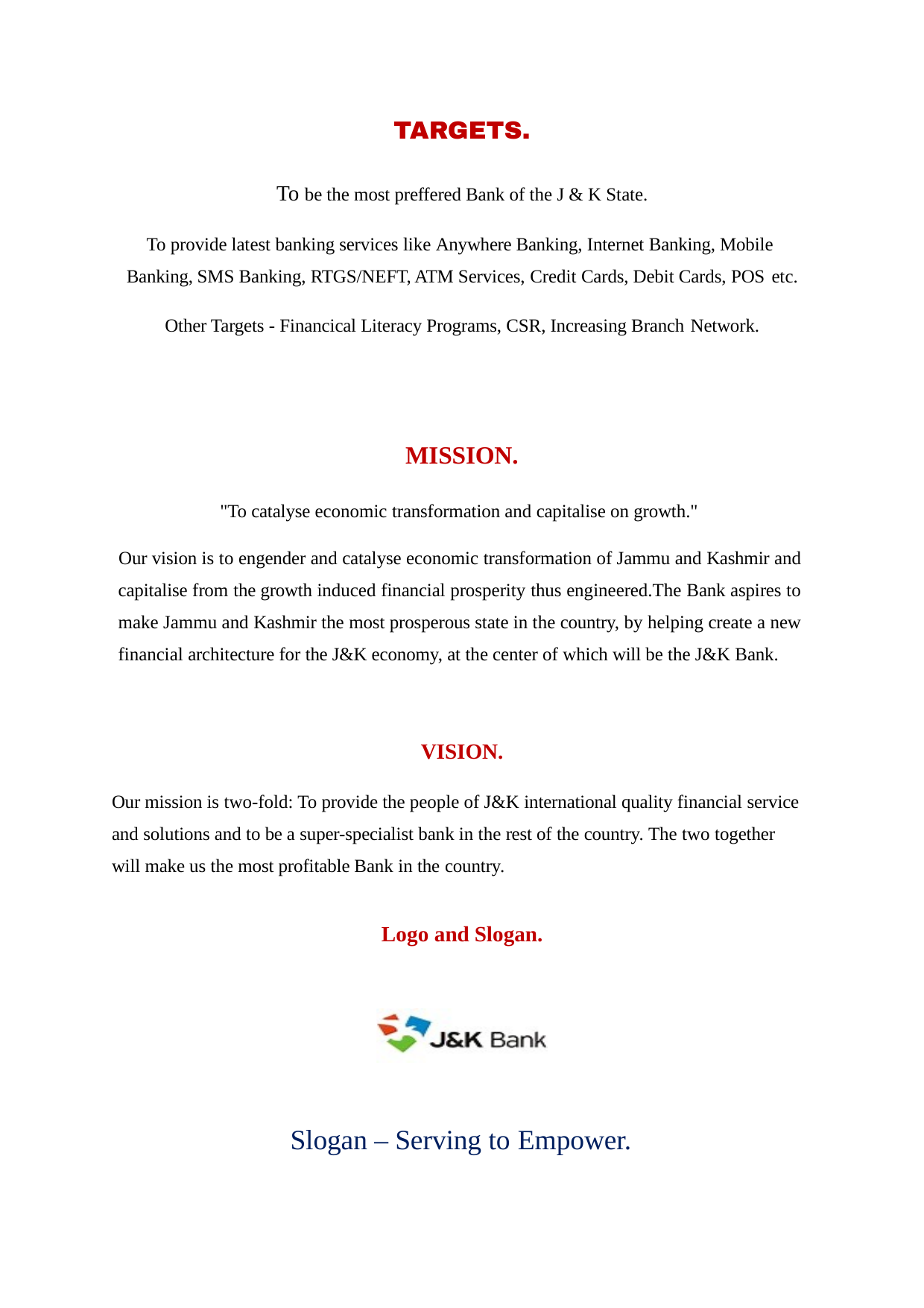

TARGETS.

To be the most preffered Bank of the J & K State.
To provide latest banking services like Anywhere Banking, Internet Banking, Mobile  Banking, SMS Banking, RTGS/NEFT, ATM Services, Credit Cards, Debit Cards, POS etc.

Other Targets - Financical Literacy Programs, CSR, Increasing Branch Network.
MISSION.

"To catalyse economic transformation and capitalise on growth."
Our vision is to engender and catalyse economic transformation of Jammu and Kashmir and  capitalise from the growth induced financial prosperity thus engineered.The Bank aspires to  make Jammu and Kashmir the most prosperous state in the country, by helping create a new  financial architecture for the J&K economy, at the center of which will be the J&K Bank.
VISION.
Our mission is two-fold: To provide the people of J&K international quality financial service  and solutions and to be a super-specialist bank in the rest of the country. The two together  will make us the most profitable Bank in the country.

Logo and Slogan.

Slogan – Serving to Empower.